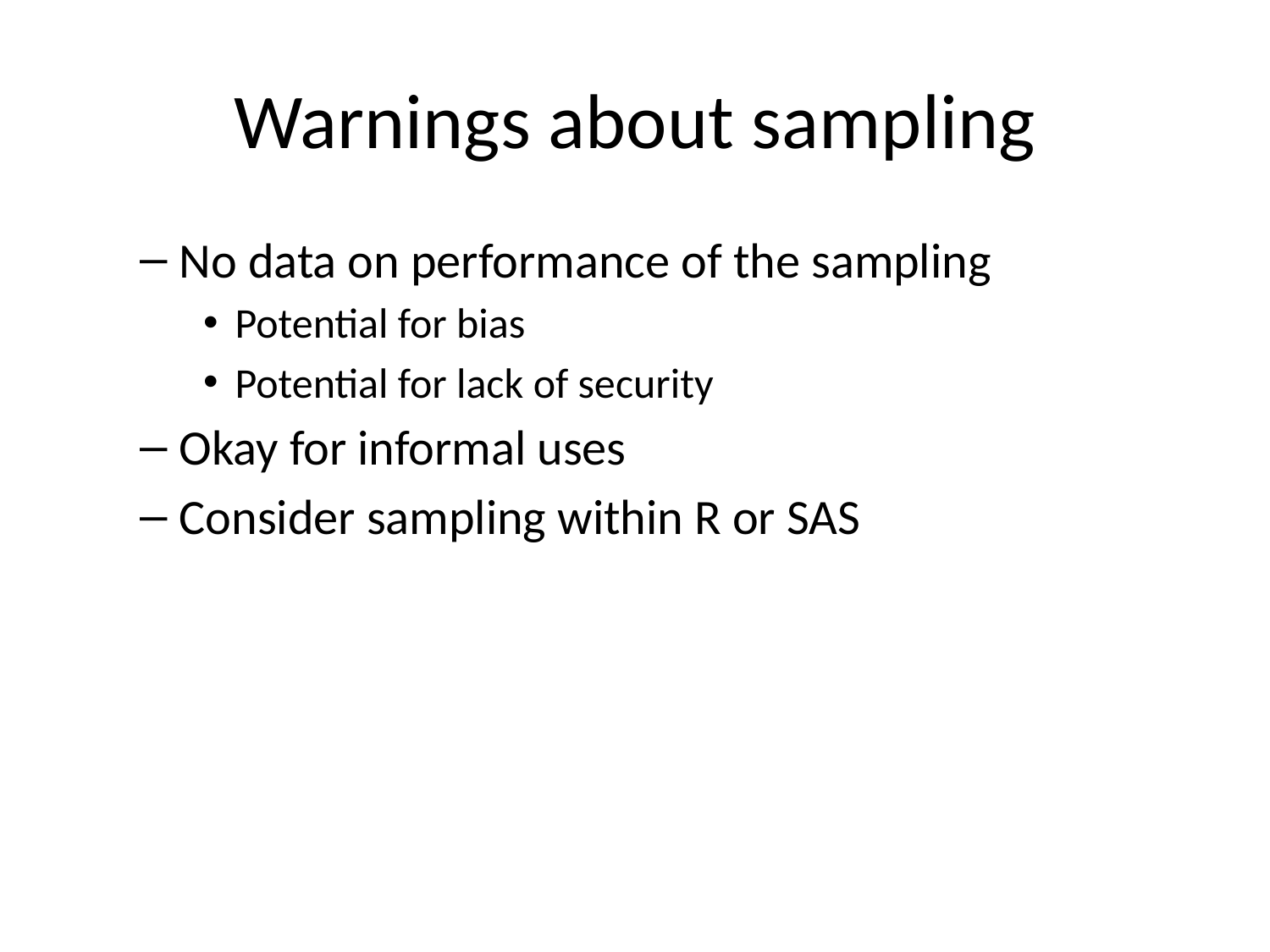

# Warnings about sampling
No data on performance of the sampling
Potential for bias
Potential for lack of security
Okay for informal uses
Consider sampling within R or SAS